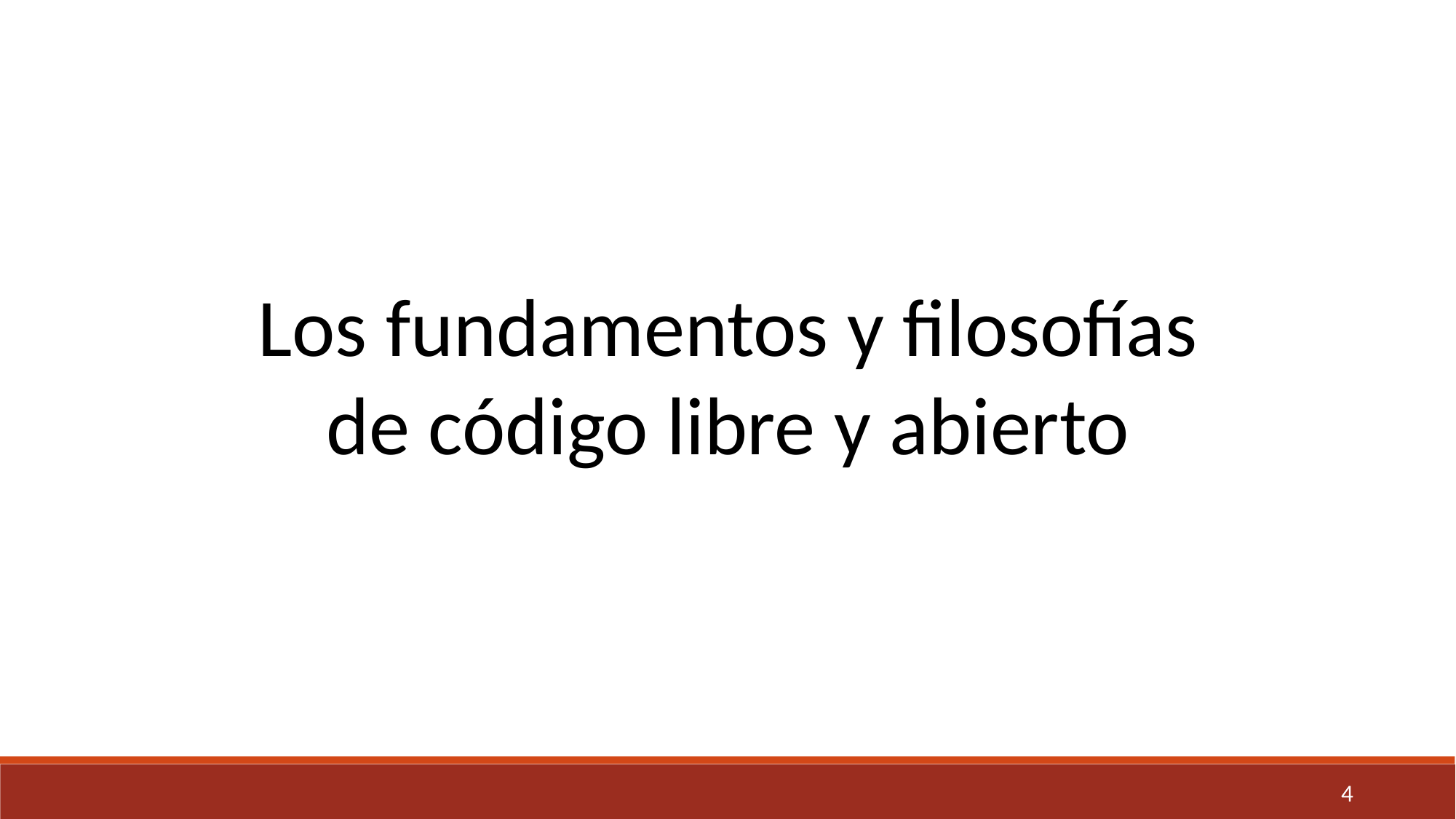

Los fundamentos y filosofías
de código libre y abierto
4